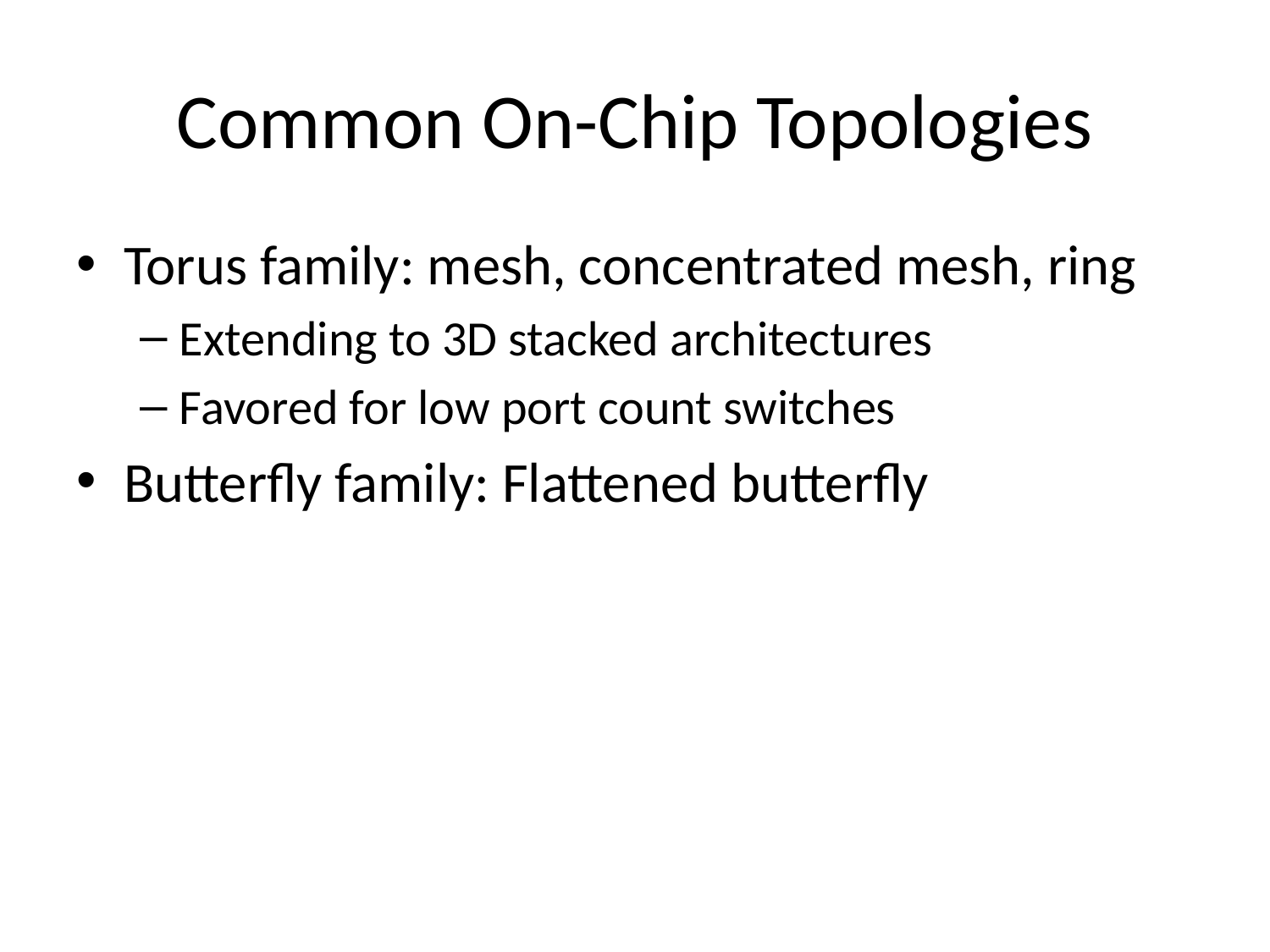

# Common On-Chip Topologies
Torus family: mesh, concentrated mesh, ring
Extending to 3D stacked architectures
Favored for low port count switches
Butterfly family: Flattened butterfly